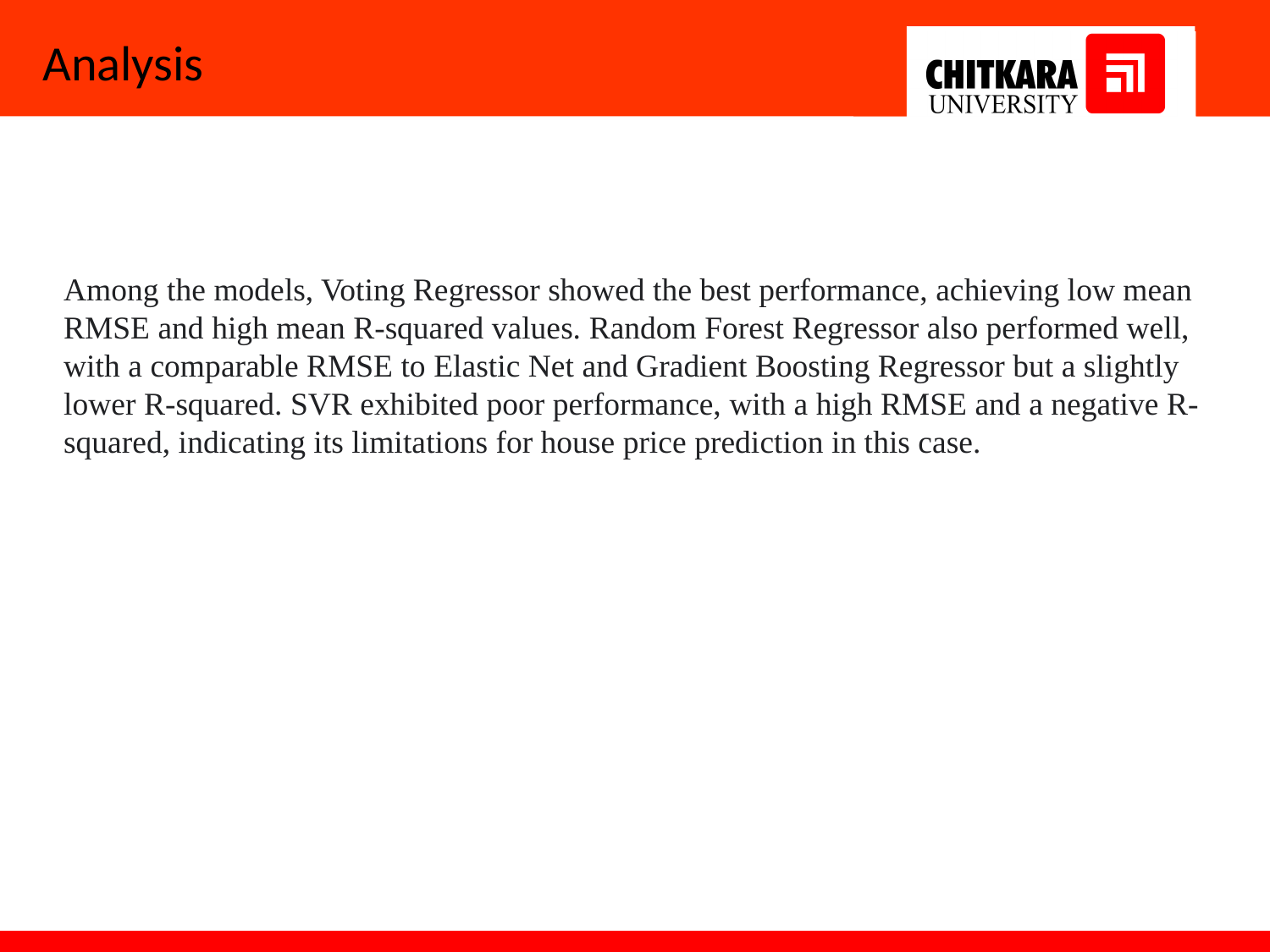

Analysis
Among the models, Voting Regressor showed the best performance, achieving low mean RMSE and high mean R-squared values. Random Forest Regressor also performed well, with a comparable RMSE to Elastic Net and Gradient Boosting Regressor but a slightly lower R-squared. SVR exhibited poor performance, with a high RMSE and a negative R-squared, indicating its limitations for house price prediction in this case.